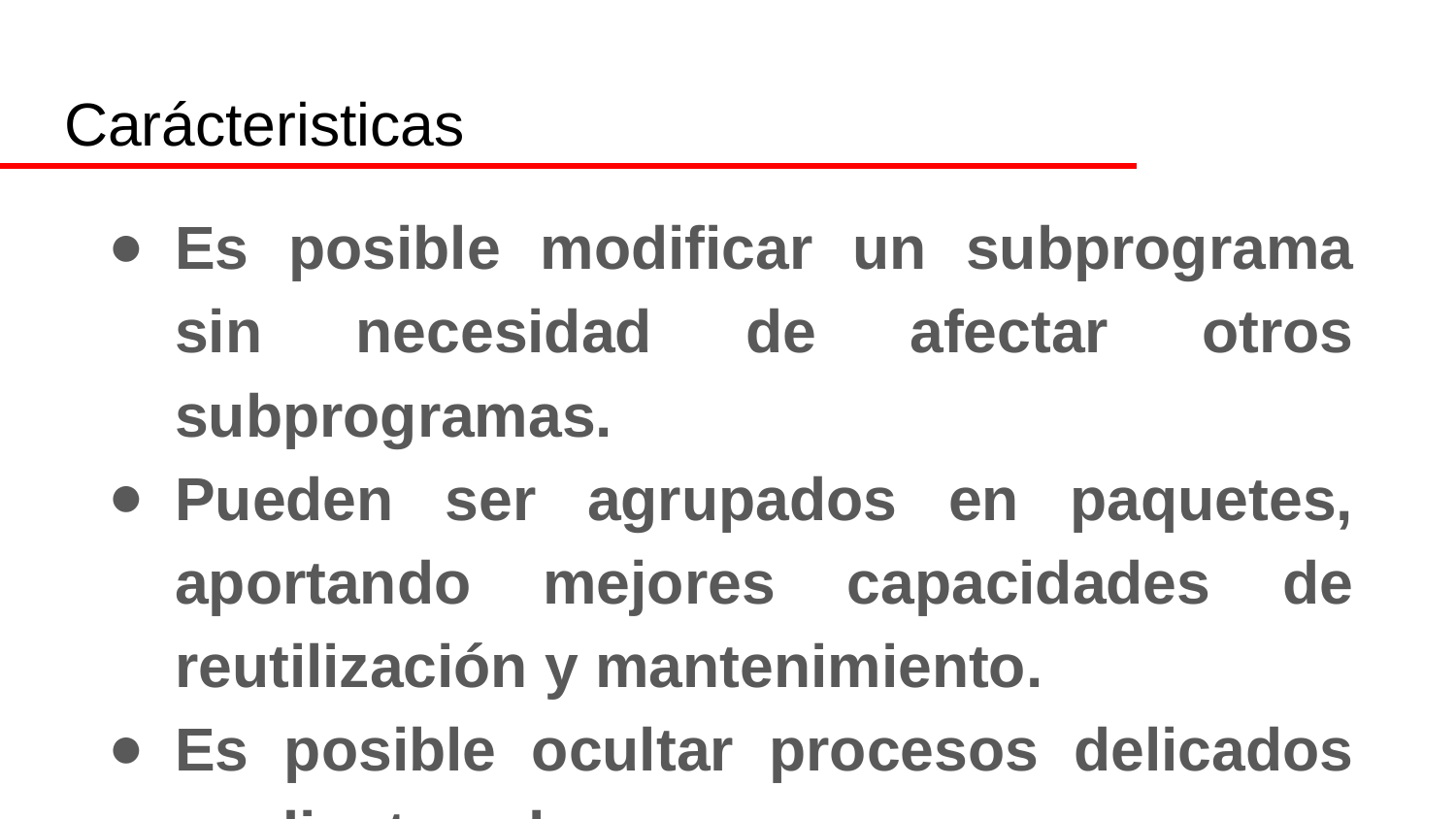

Carácteristicas
Es posible modificar un subprograma sin necesidad de afectar otros subprogramas.
Pueden ser agrupados en paquetes, aportando mejores capacidades de reutilización y mantenimiento.
Es posible ocultar procesos delicados mediante subprogramas.